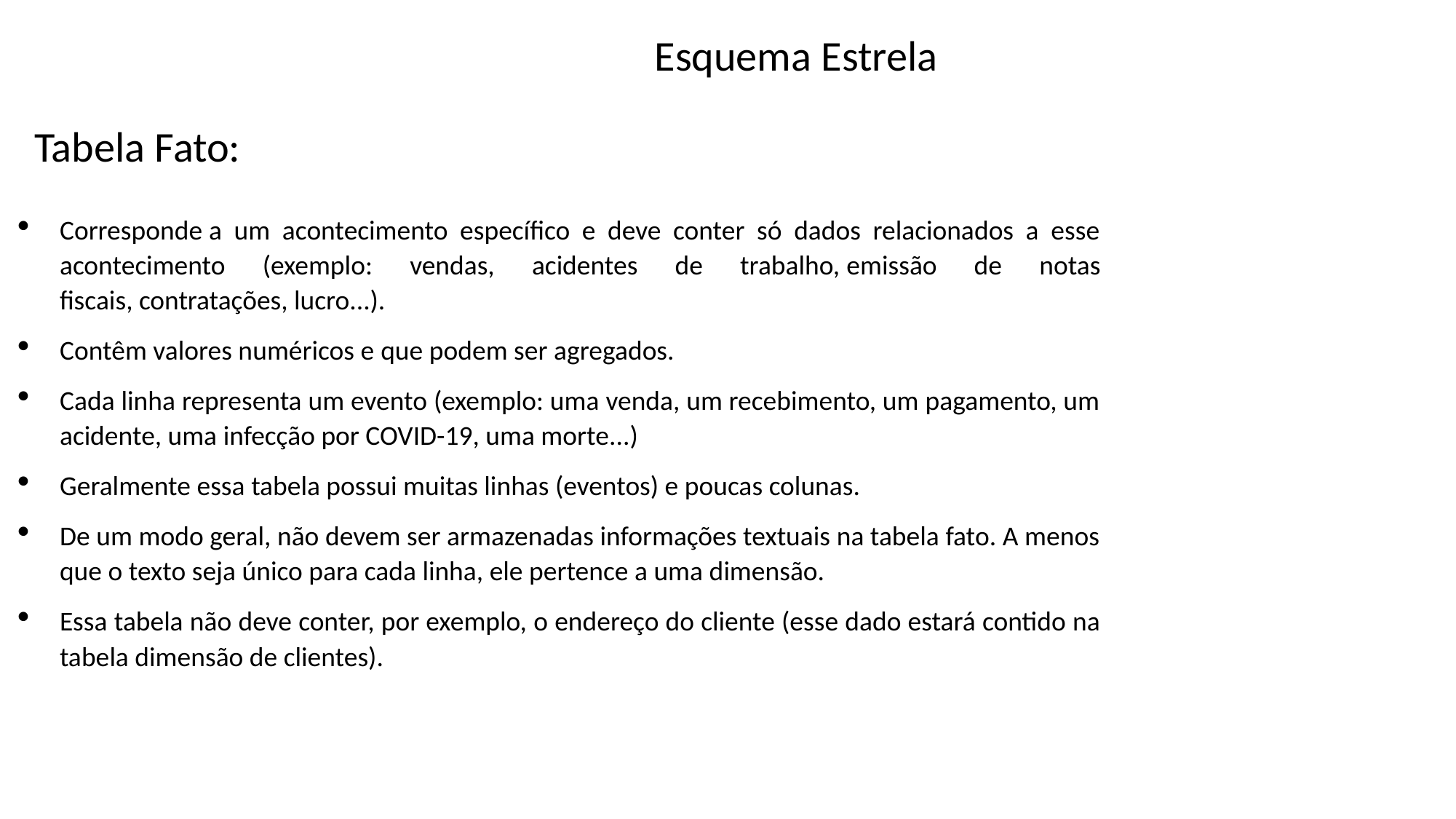

Esquema Estrela
Tabela Fato:
Corresponde a um acontecimento específico e deve conter só dados relacionados a esse acontecimento (exemplo: vendas, acidentes de trabalho, emissão de notas fiscais, contratações, lucro...).
Contêm valores numéricos e que podem ser agregados.
Cada linha representa um evento (exemplo: uma venda, um recebimento, um pagamento, um acidente, uma infecção por COVID-19, uma morte...)
Geralmente essa tabela possui muitas linhas (eventos) e poucas colunas.
De um modo geral, não devem ser armazenadas informações textuais na tabela fato. A menos que o texto seja único para cada linha, ele pertence a uma dimensão.
Essa tabela não deve conter, por exemplo, o endereço do cliente (esse dado estará contido na tabela dimensão de clientes).